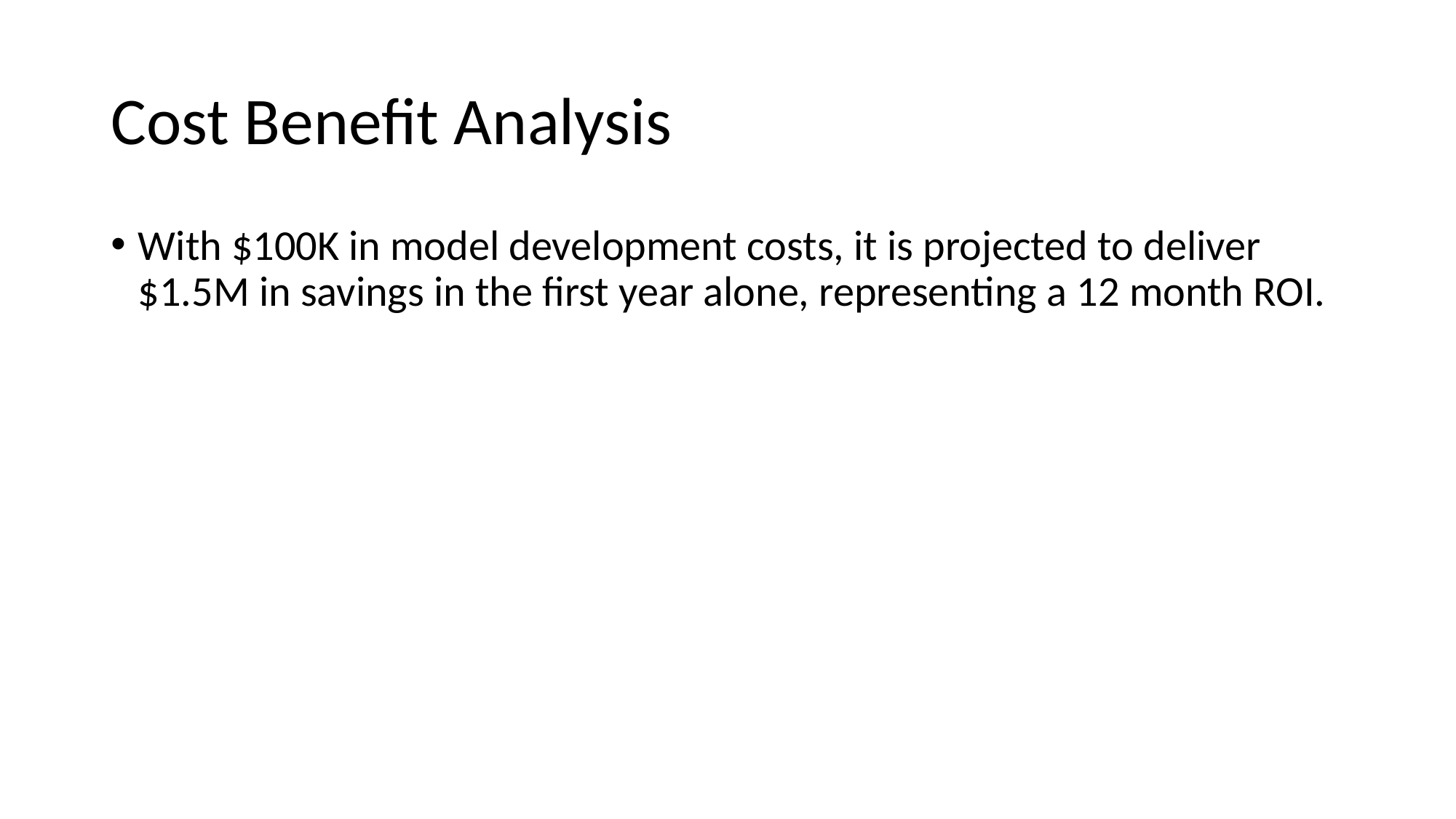

# Cost Benefit Analysis
With $100K in model development costs, it is projected to deliver $1.5M in savings in the first year alone, representing a 12 month ROI.